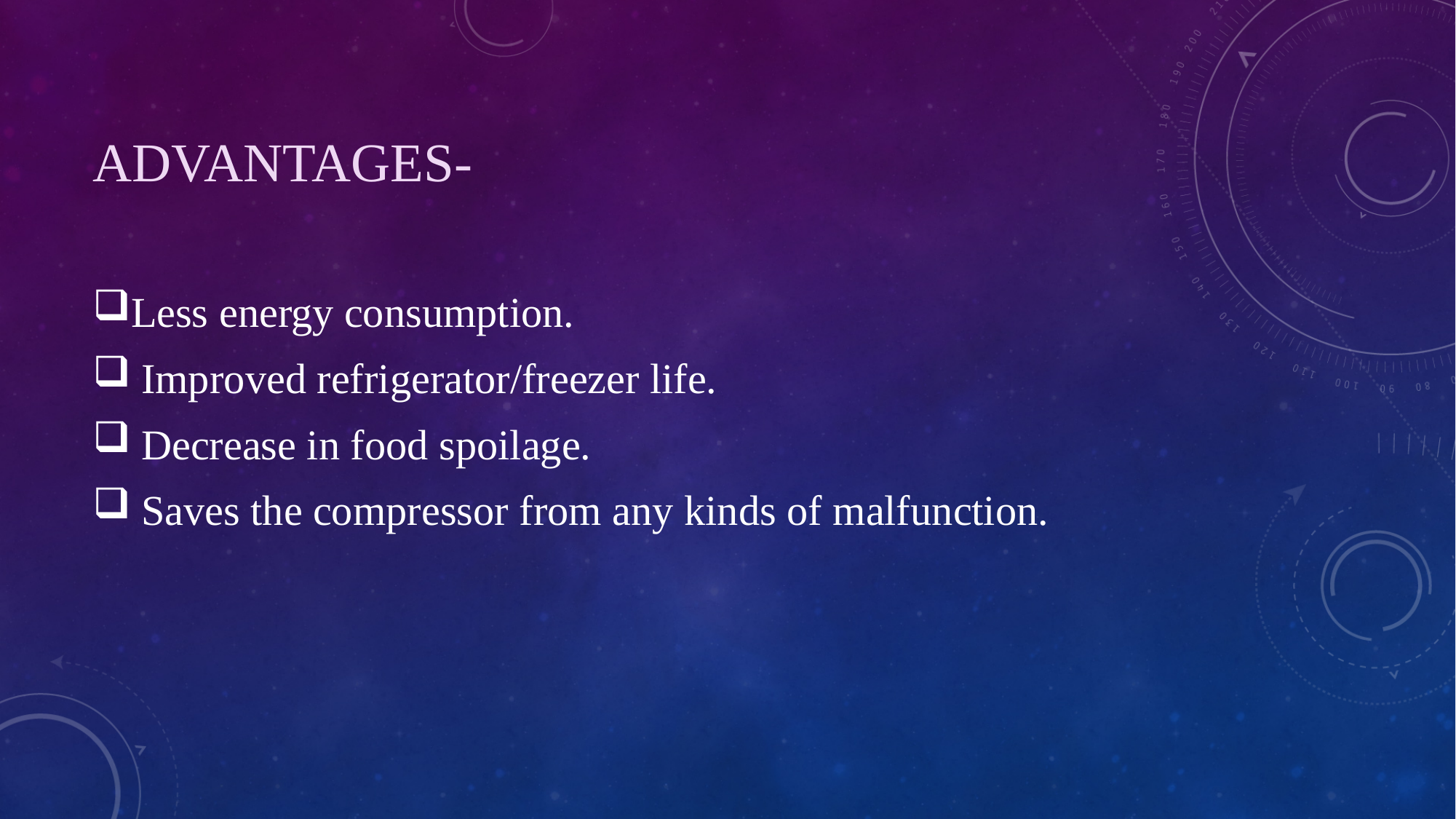

# Advantages-
Less energy consumption.
 Improved refrigerator/freezer life.
 Decrease in food spoilage.
 Saves the compressor from any kinds of malfunction.